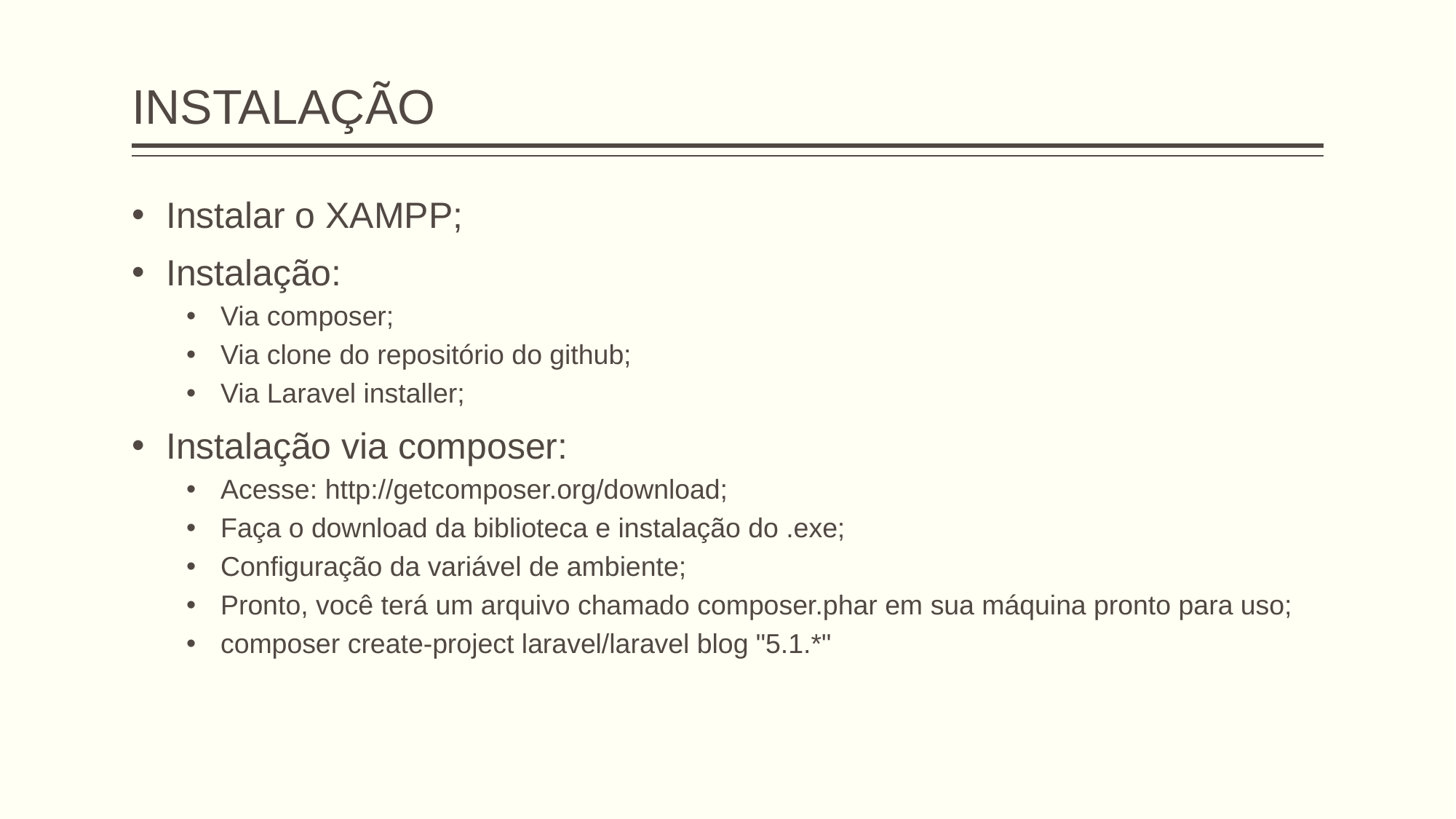

# INSTALAÇÃO
Instalar o XAMPP;
Instalação:
Via composer;
Via clone do repositório do github;
Via Laravel installer;
Instalação via composer:
Acesse: http://getcomposer.org/download;
Faça o download da biblioteca e instalação do .exe;
Configuração da variável de ambiente;
Pronto, você terá um arquivo chamado composer.phar em sua máquina pronto para uso;
composer create-project laravel/laravel blog "5.1.*"